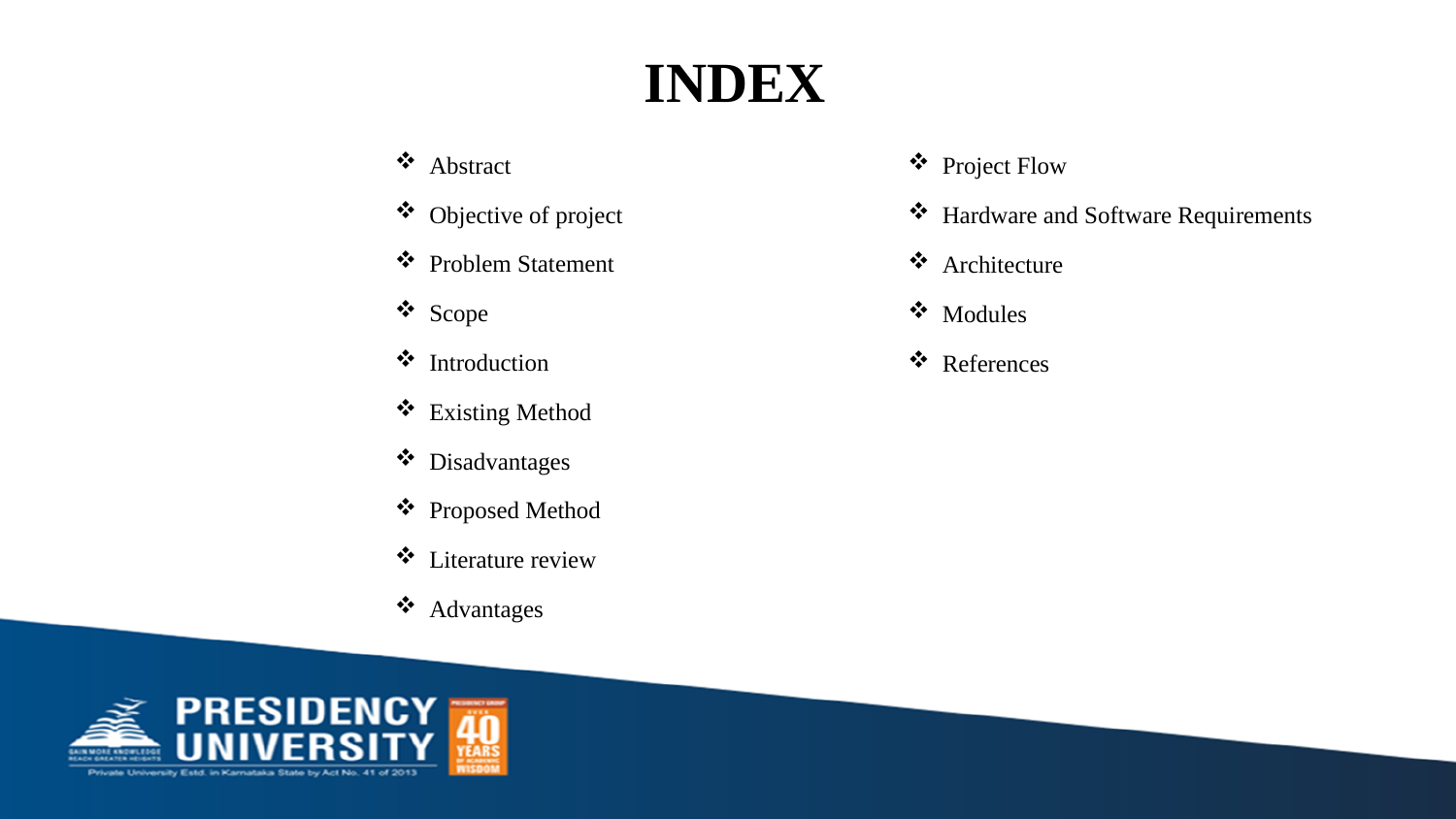

INDEX
Abstract
Objective of project
Problem Statement
Scope
Introduction
Existing Method
Disadvantages
Proposed Method
Literature review
Advantages
Project Flow
Hardware and Software Requirements
Architecture
Modules
References